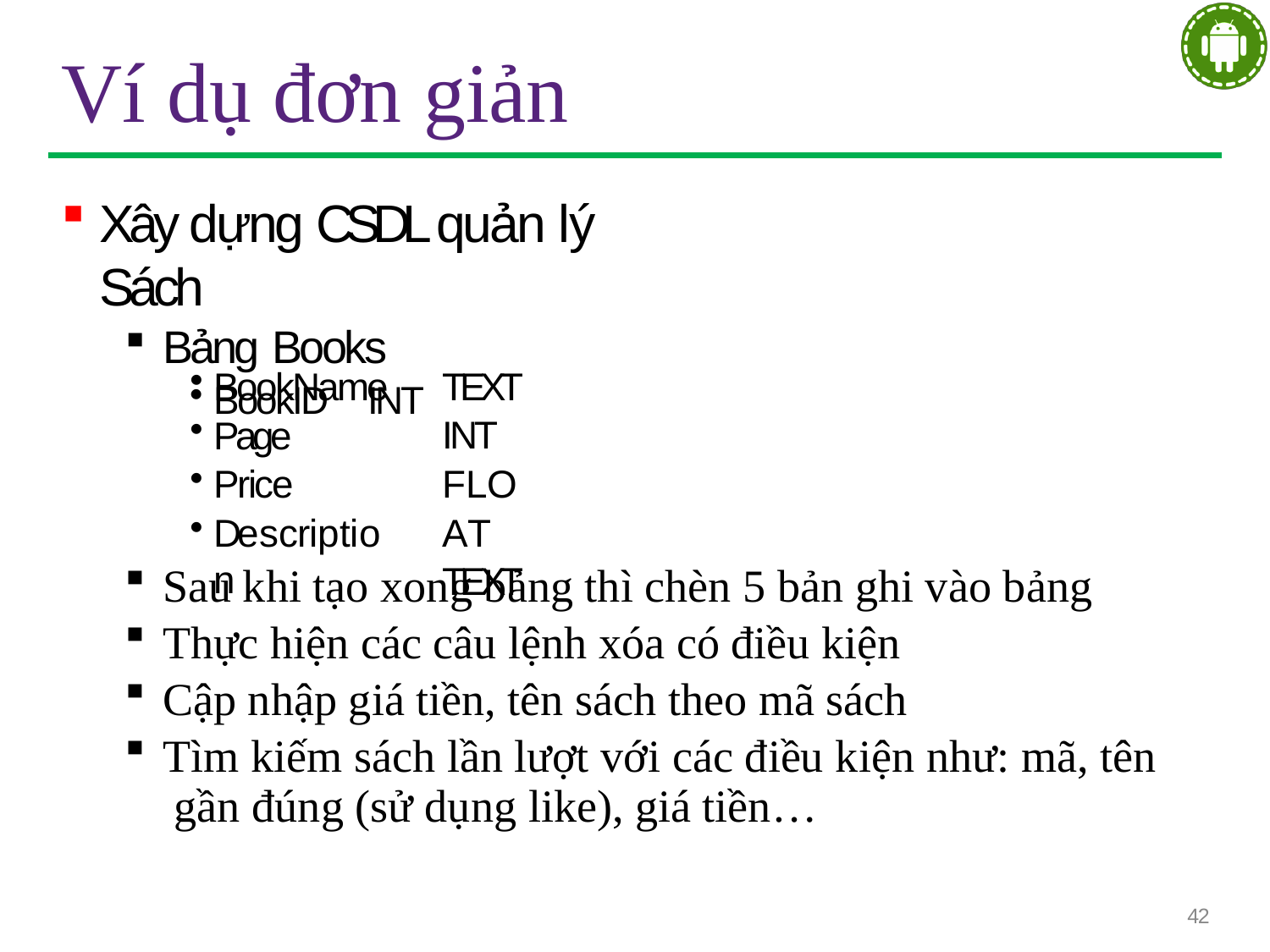

# Ví dụ đơn giản
Xây dựng CSDL quản lý Sách
Bảng Books
BookID	INT
BookName
Page
Price
Description
TEXT  INT  FLOAT  TEXT
Sau khi tạo xong bảng thì chèn 5 bản ghi vào bảng
Thực hiện các câu lệnh xóa có điều kiện
Cập nhập giá tiền, tên sách theo mã sách
Tìm kiếm sách lần lượt với các điều kiện như: mã, tên  gần đúng (sử dụng like), giá tiền…
42